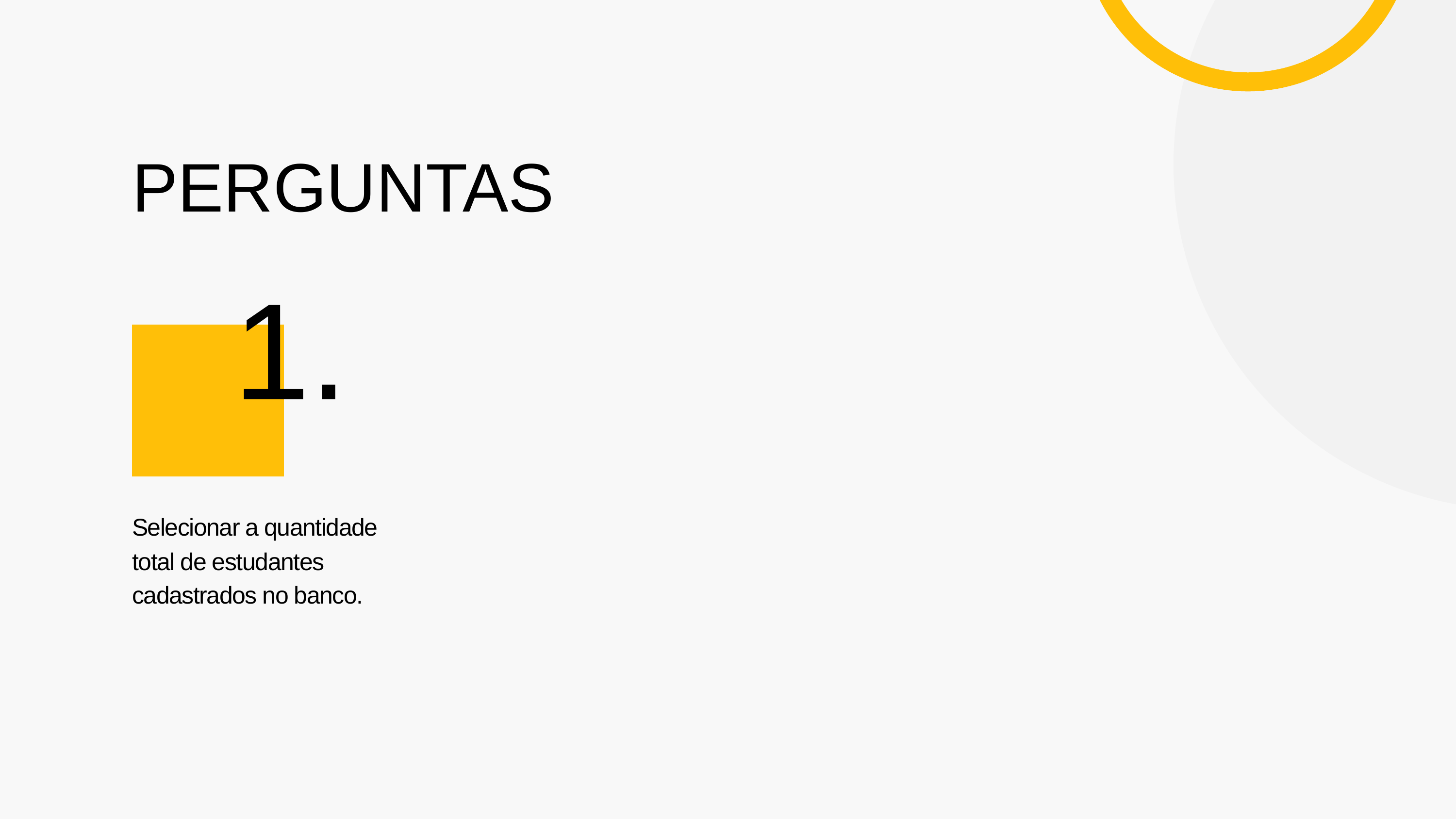

PERGUNTAS
1.

Selecionar a quantidade total de estudantes cadastrados no banco.